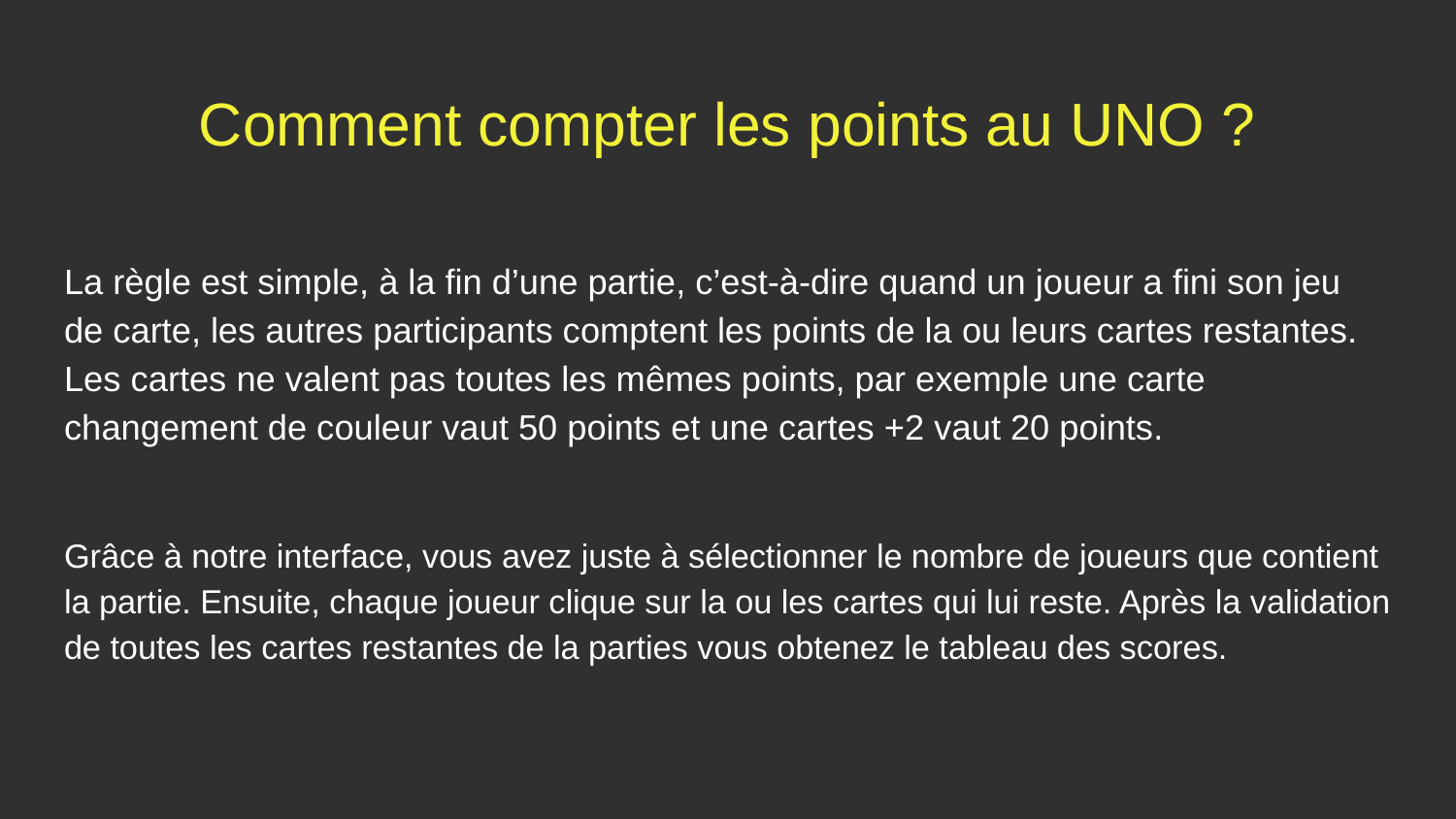

# Comment compter les points au UNO ?

La règle est simple, à la fin d’une partie, c’est-à-dire quand un joueur a fini son jeu de carte, les autres participants comptent les points de la ou leurs cartes restantes. Les cartes ne valent pas toutes les mêmes points, par exemple une carte changement de couleur vaut 50 points et une cartes +2 vaut 20 points.

Grâce à notre interface, vous avez juste à sélectionner le nombre de joueurs que contient la partie. Ensuite, chaque joueur clique sur la ou les cartes qui lui reste. Après la validation de toutes les cartes restantes de la parties vous obtenez le tableau des scores.